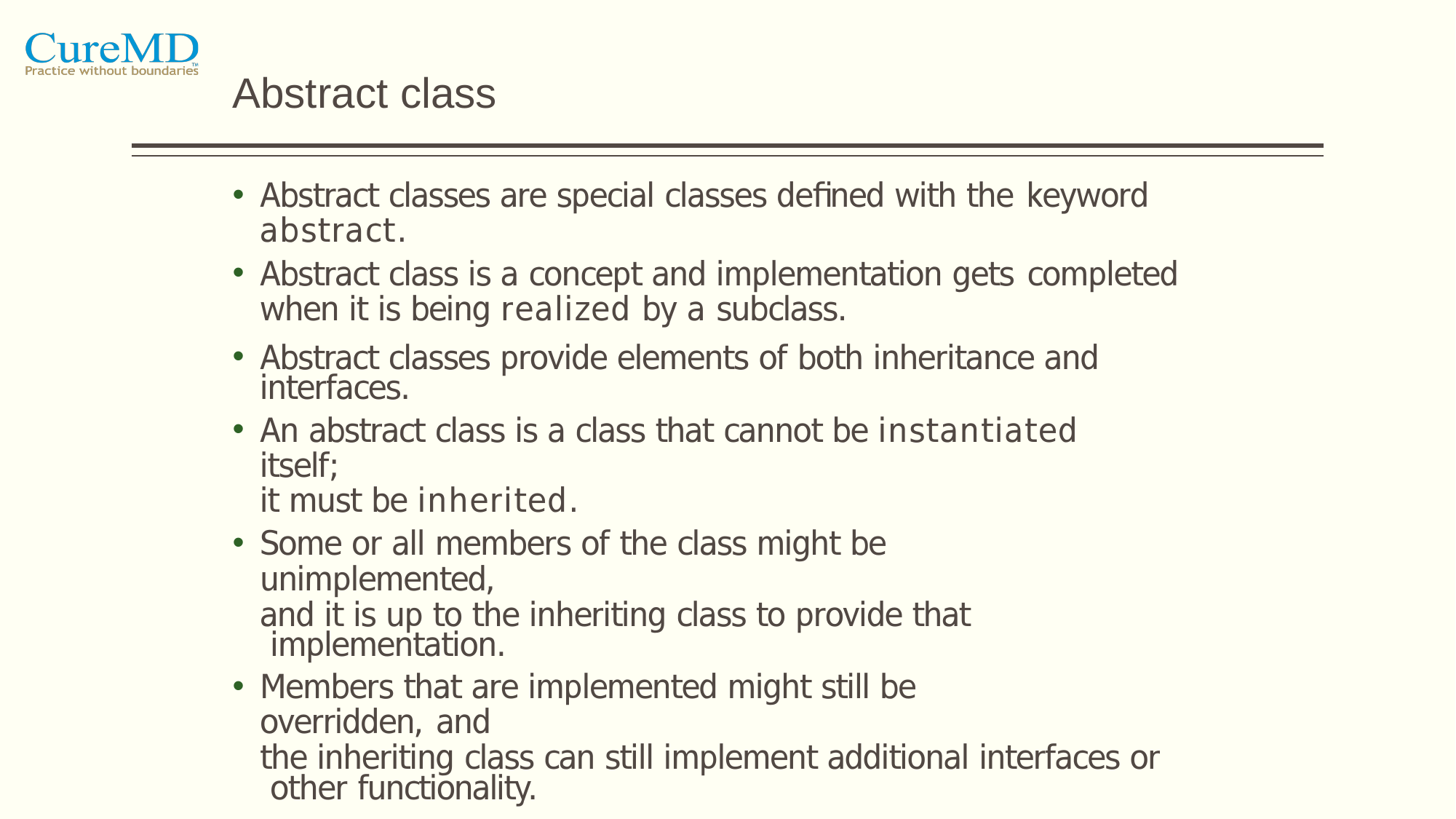

# Abstract class
Abstract classes are special classes defined with the keyword
abstract.
Abstract class is a concept and implementation gets completed
when it is being realized by a subclass.
Abstract classes provide elements of both inheritance and  interfaces.
An abstract class is a class that cannot be instantiated itself;
it must be inherited.
Some or all members of the class might be unimplemented,
and it is up to the inheriting class to provide that  implementation.
Members that are implemented might still be overridden, and
the inheriting class can still implement additional interfaces or  other functionality.